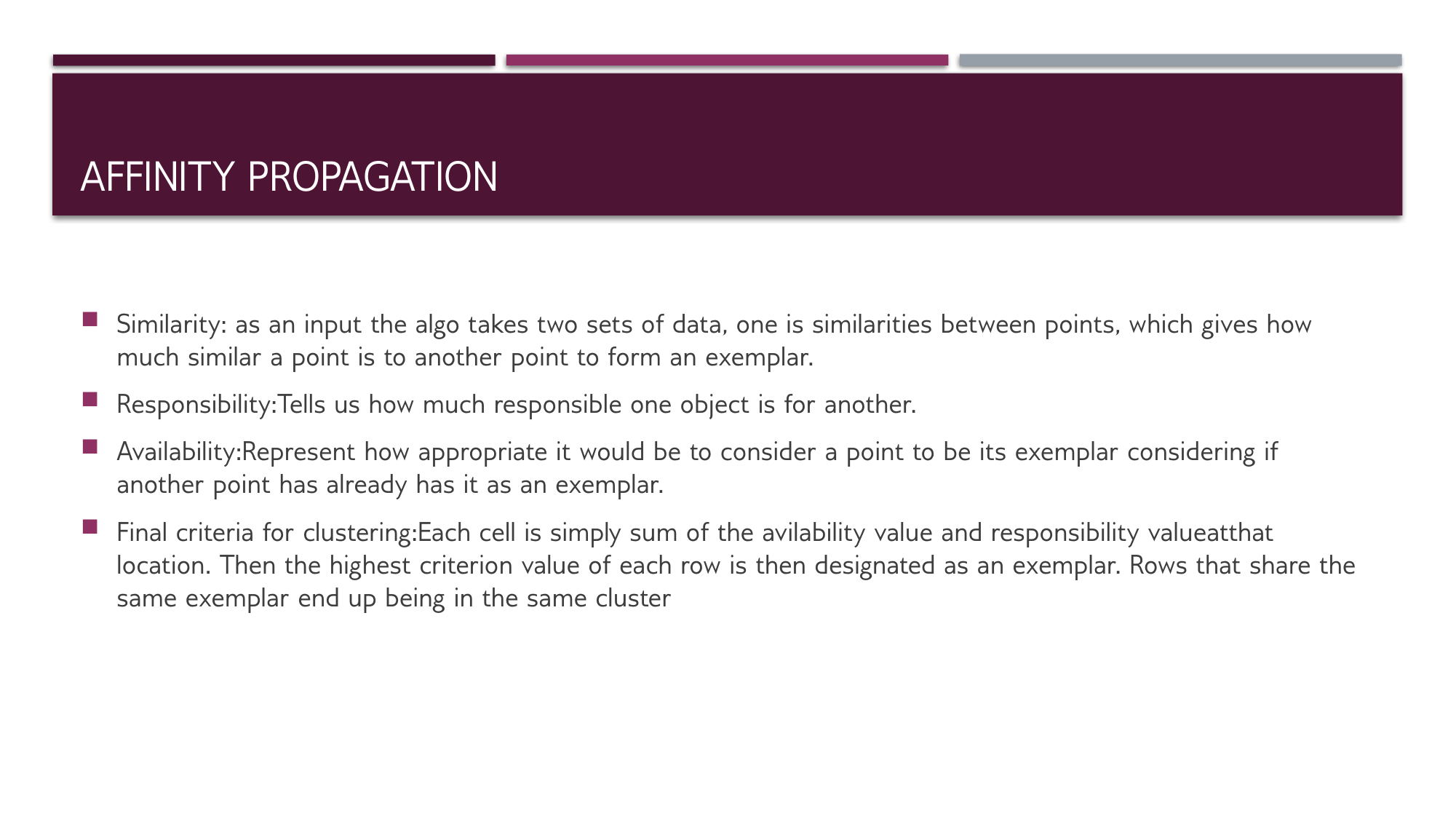

# Affinity propAgation
Similarity: as an input the algo takes two sets of data, one is similarities between points, which gives how much similar a point is to another point to form an exemplar.
Responsibility:Tells us how much responsible one object is for another.
Availability:Represent how appropriate it would be to consider a point to be its exemplar considering if another point has already has it as an exemplar.
Final criteria for clustering:Each cell is simply sum of the avilability value and responsibility valueatthat location. Then the highest criterion value of each row is then designated as an exemplar. Rows that share the same exemplar end up being in the same cluster